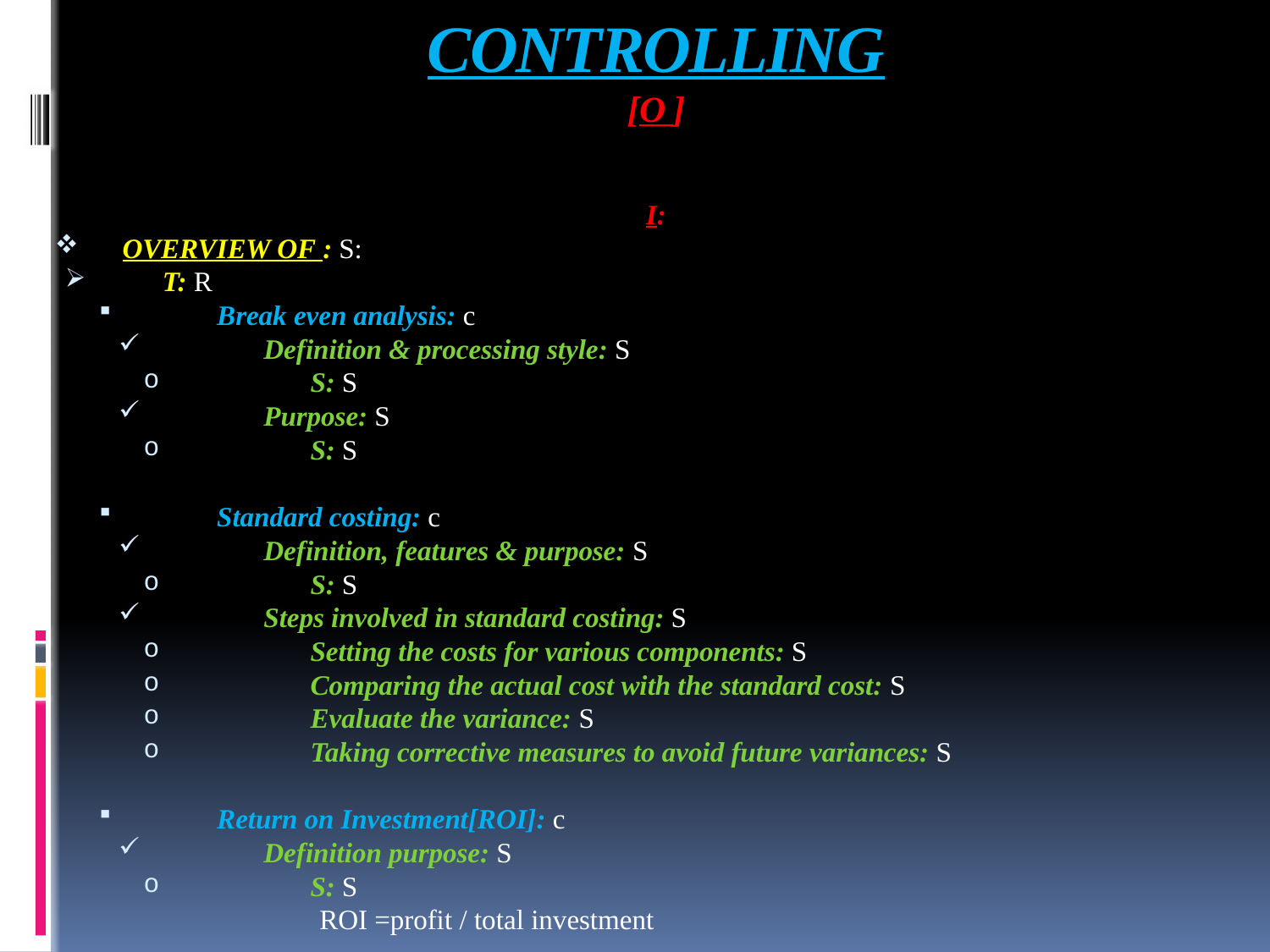

# CONTROLLING [O ]
I:
OVERVIEW OF : S:
T: R
Break even analysis: c
Definition & processing style: S
S: S
Purpose: S
S: S

Standard costing: c
Definition, features & purpose: S
S: S
Steps involved in standard costing: S
Setting the costs for various components: S
Comparing the actual cost with the standard cost: S
Evaluate the variance: S
Taking corrective measures to avoid future variances: S

Return on Investment[ROI]: c
Definition purpose: S
S: S
        ROI =profit / total investment